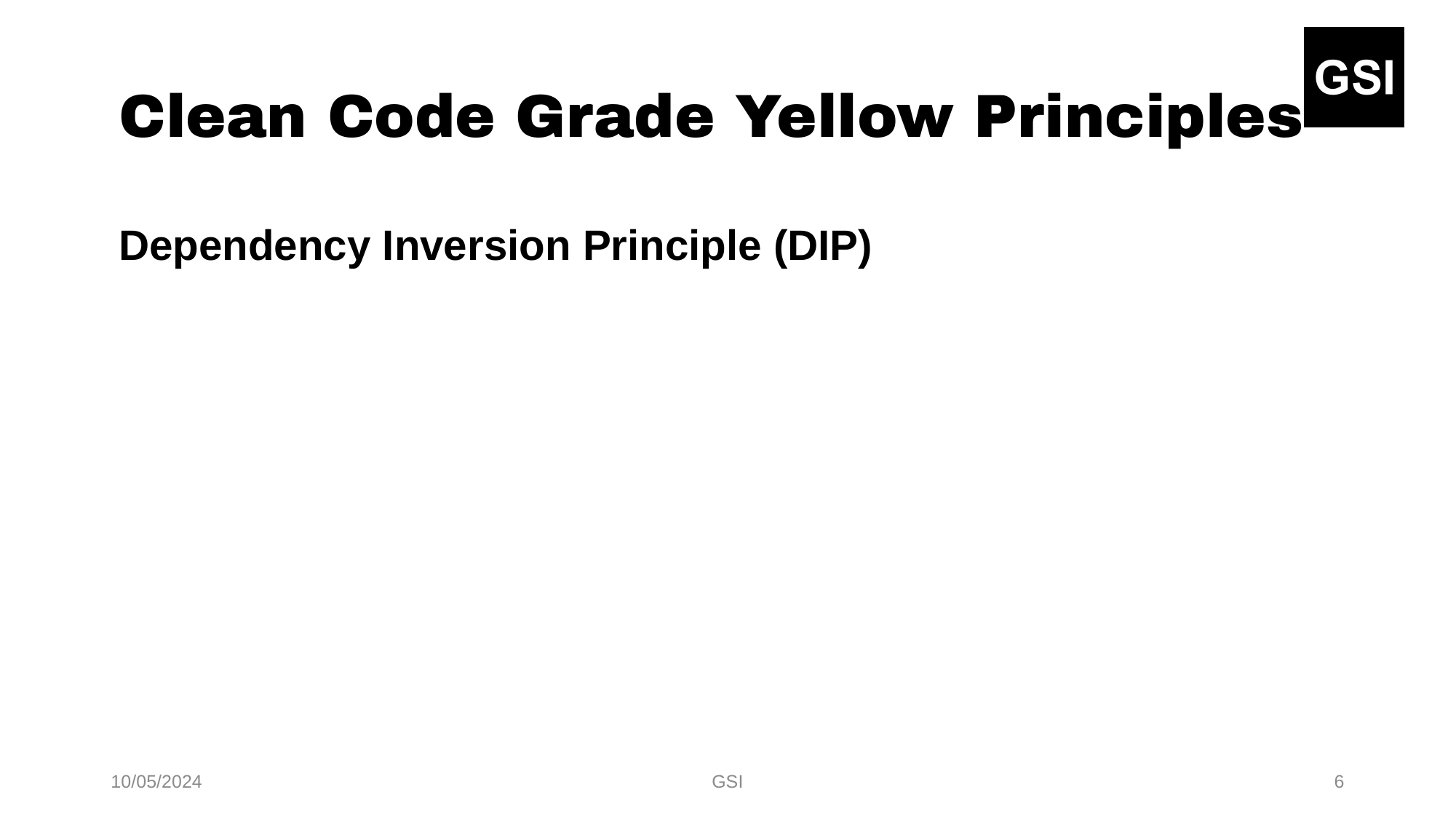

# Clean Code Grade Yellow Principles
Dependency Inversion Principle (DIP)

10/05/2024
GSI
6